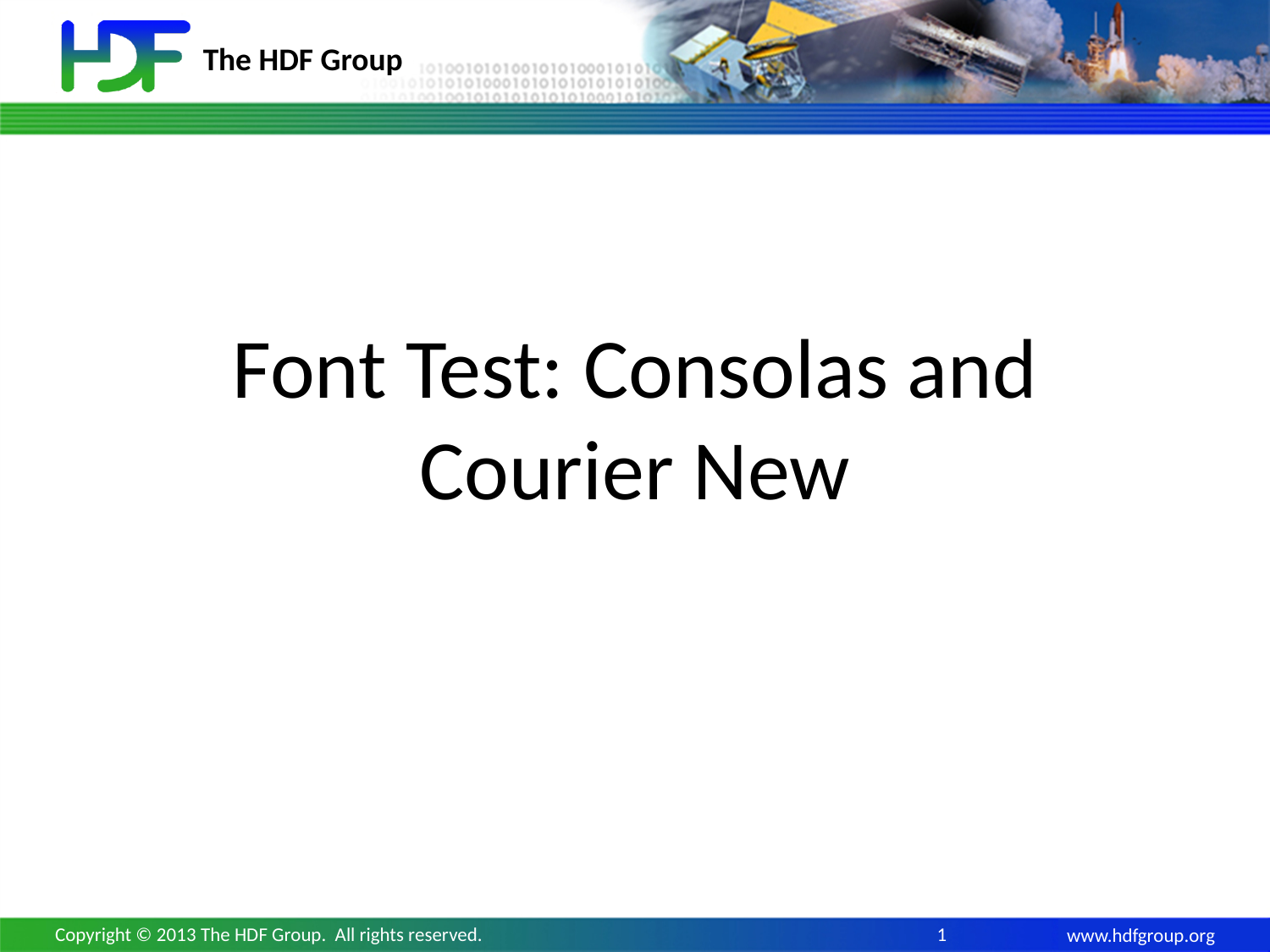

# Font Test: Consolas and Courier New

Copyright © 2013 The HDF Group.  All rights reserved.
1